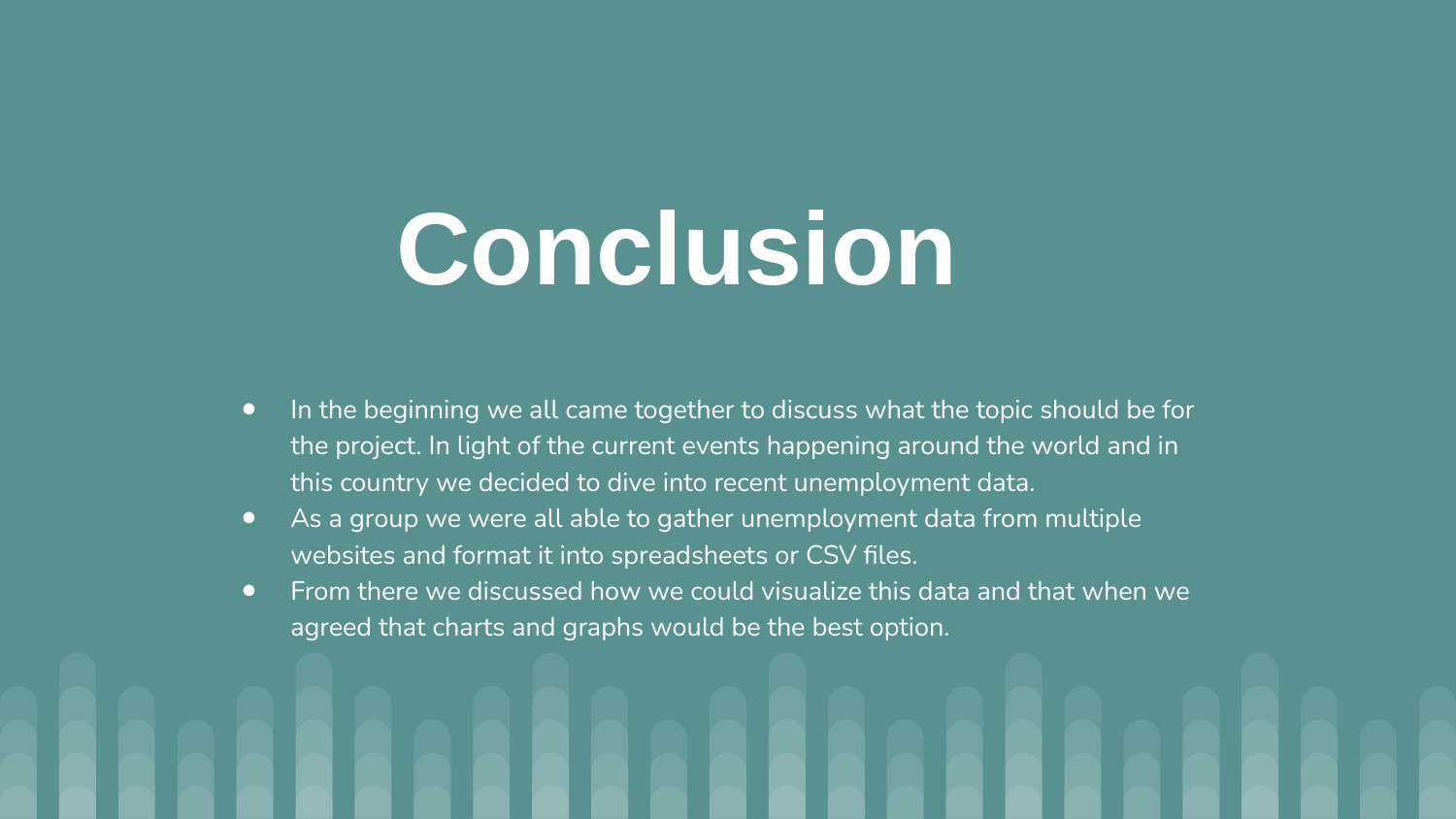

# Conclusion
In the beginning we all came together to discuss what the topic should be for the project. In light of the current events happening around the world and in this country we decided to dive into recent unemployment data.
As a group we were all able to gather unemployment data from multiple websites and format it into spreadsheets or CSV files.
From there we discussed how we could visualize this data and that when we agreed that charts and graphs would be the best option.